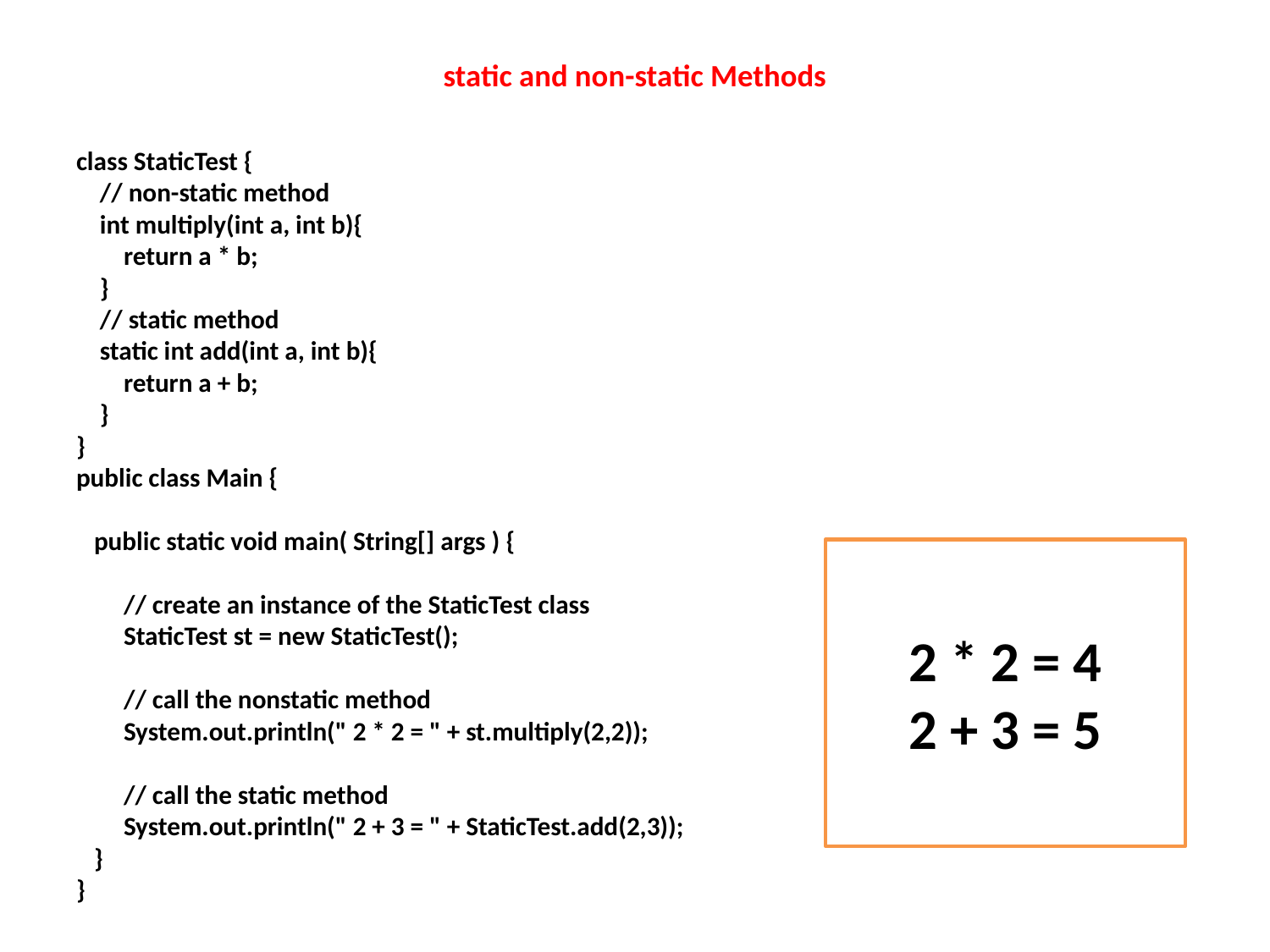

# static and non-static Methods
class StaticTest {
    // non-static method
    int multiply(int a, int b){
        return a * b;
    }
    // static method
    static int add(int a, int b){
        return a + b;
    }
}
public class Main {

   public static void main( String[] args ) {

        // create an instance of the StaticTest class
        StaticTest st = new StaticTest();

        // call the nonstatic method
        System.out.println(" 2 * 2 = " + st.multiply(2,2));

        // call the static method
        System.out.println(" 2 + 3 = " + StaticTest.add(2,3));
   }
}
2 * 2 = 4
2 + 3 = 5